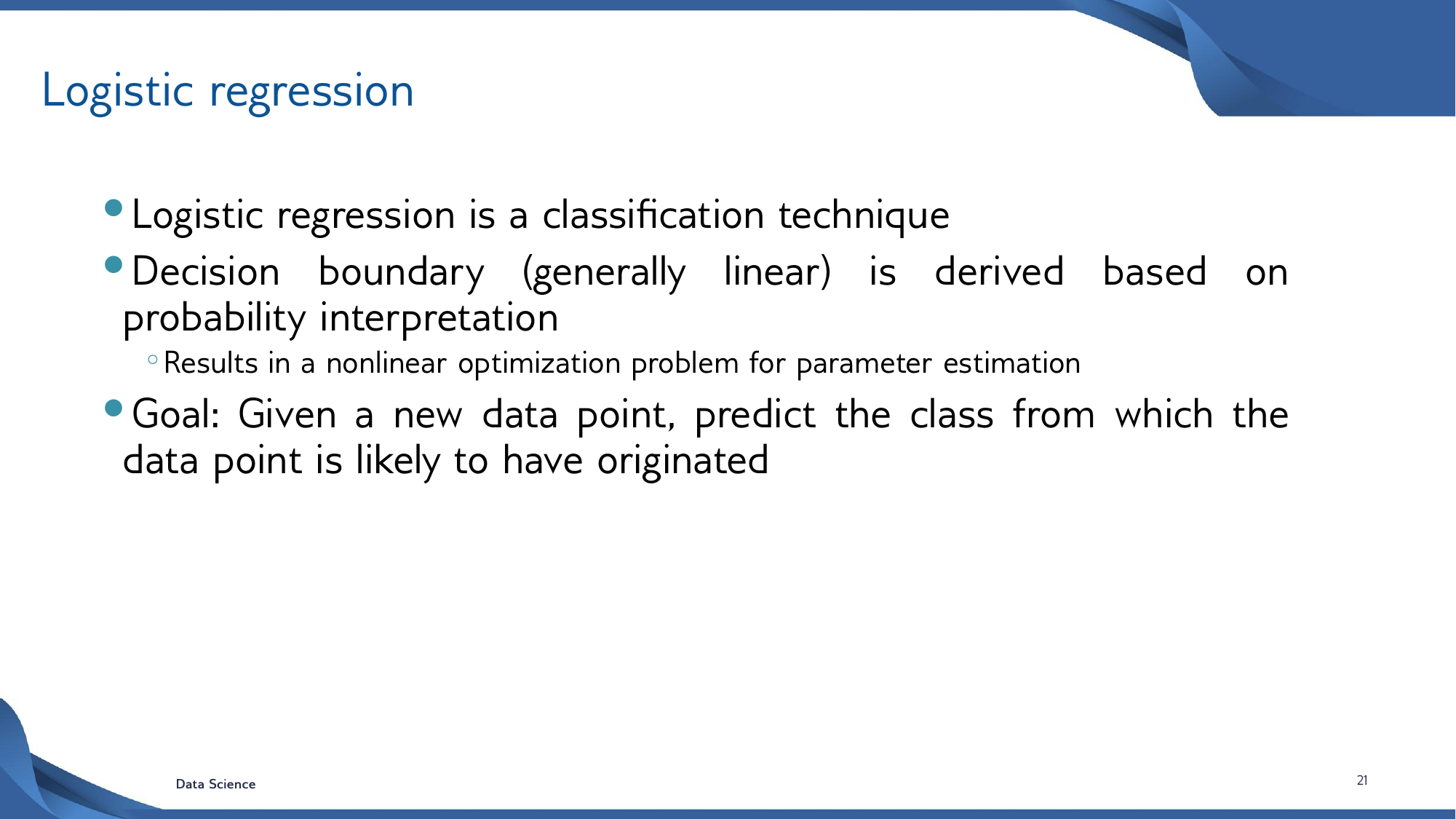

# Logistic regression
Logistic regression is a classification technique
Decision boundary (generally linear) is derived based on probability interpretation
Results in a nonlinear optimization problem for parameter estimation
Goal: Given a new data point, predict the class from which the data point is likely to have originated